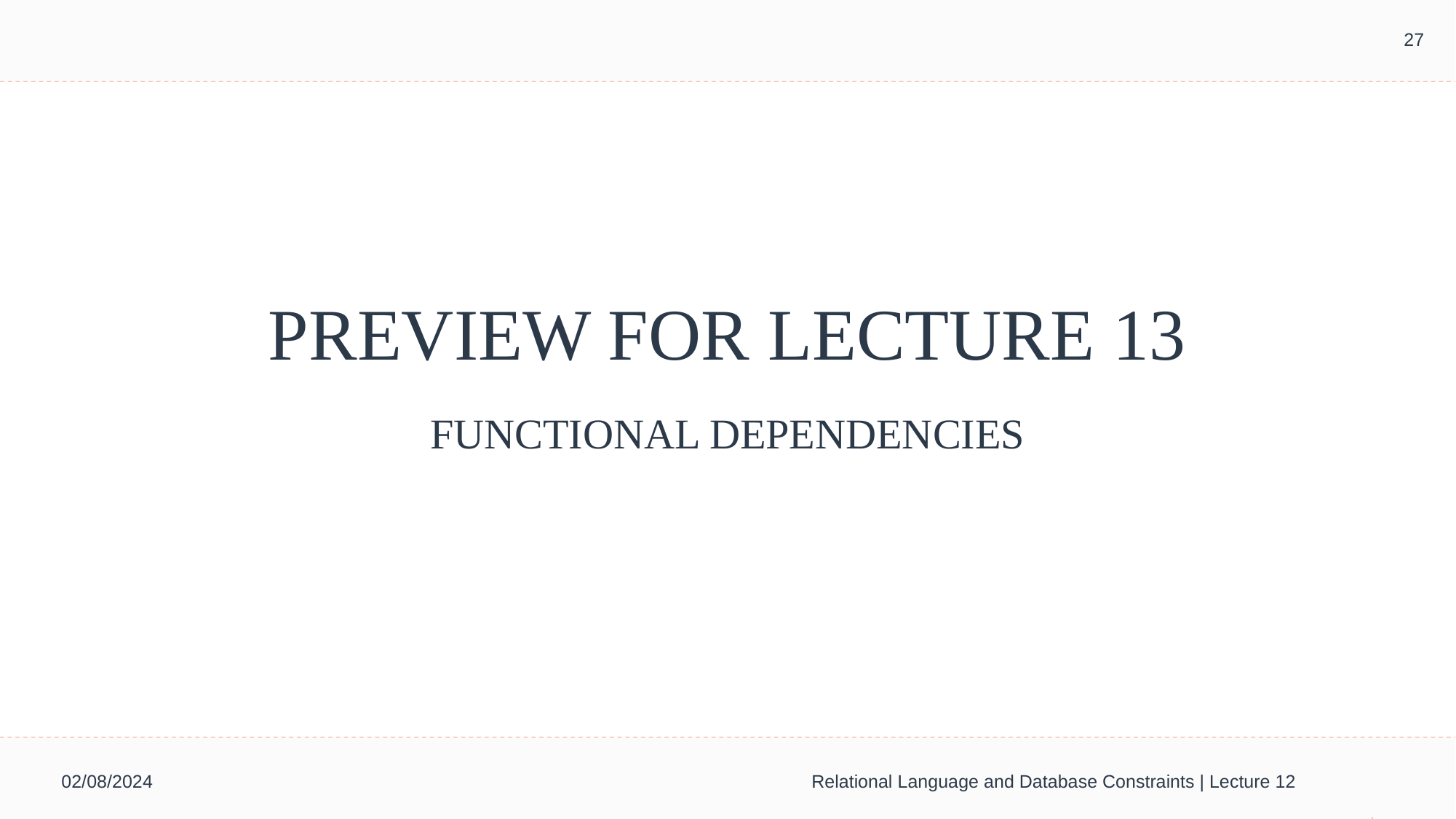

27
# PREVIEW FOR LECTURE 13

FUNCTIONAL DEPENDENCIES
02/08/2024
Relational Language and Database Constraints | Lecture 12